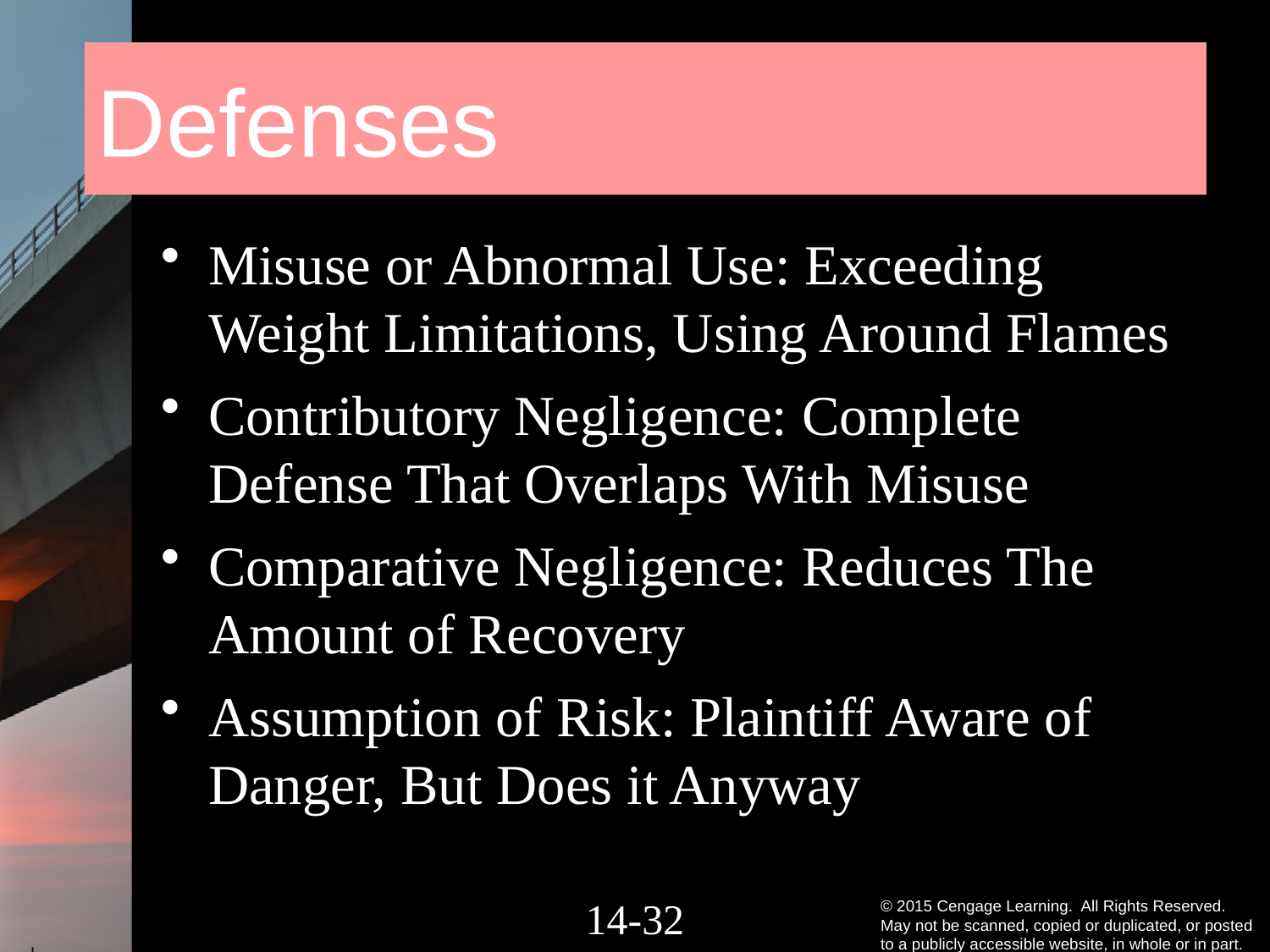

# Defenses
Misuse or Abnormal Use: Exceeding Weight Limitations, Using Around Flames
Contributory Negligence: Complete Defense That Overlaps With Misuse
Comparative Negligence: Reduces The Amount of Recovery
Assumption of Risk: Plaintiff Aware of Danger, But Does it Anyway
14-32